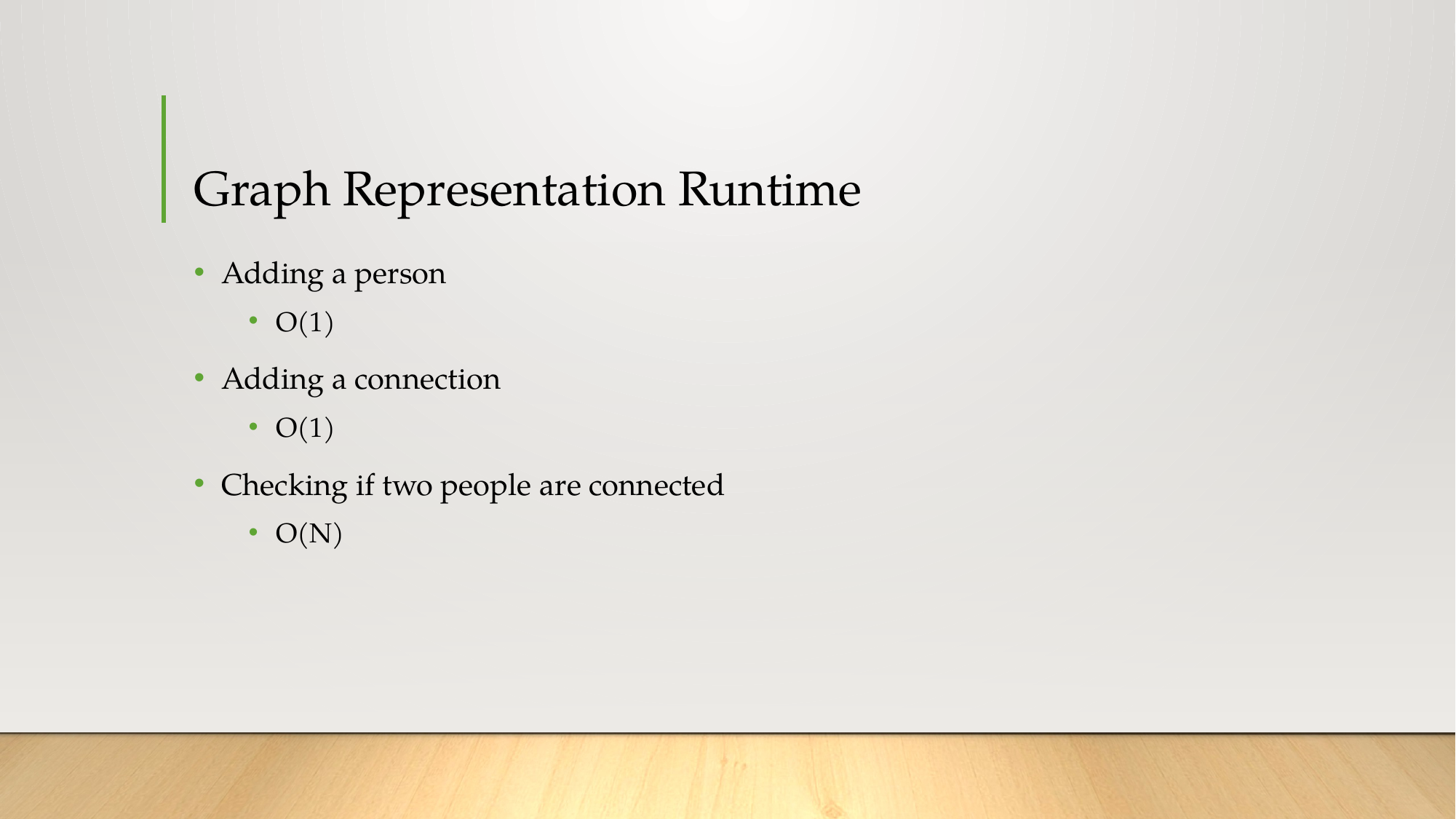

# Graph Representation Runtime
Adding a person
O(1)
Adding a connection
O(1)
Checking if two people are connected
O(N)